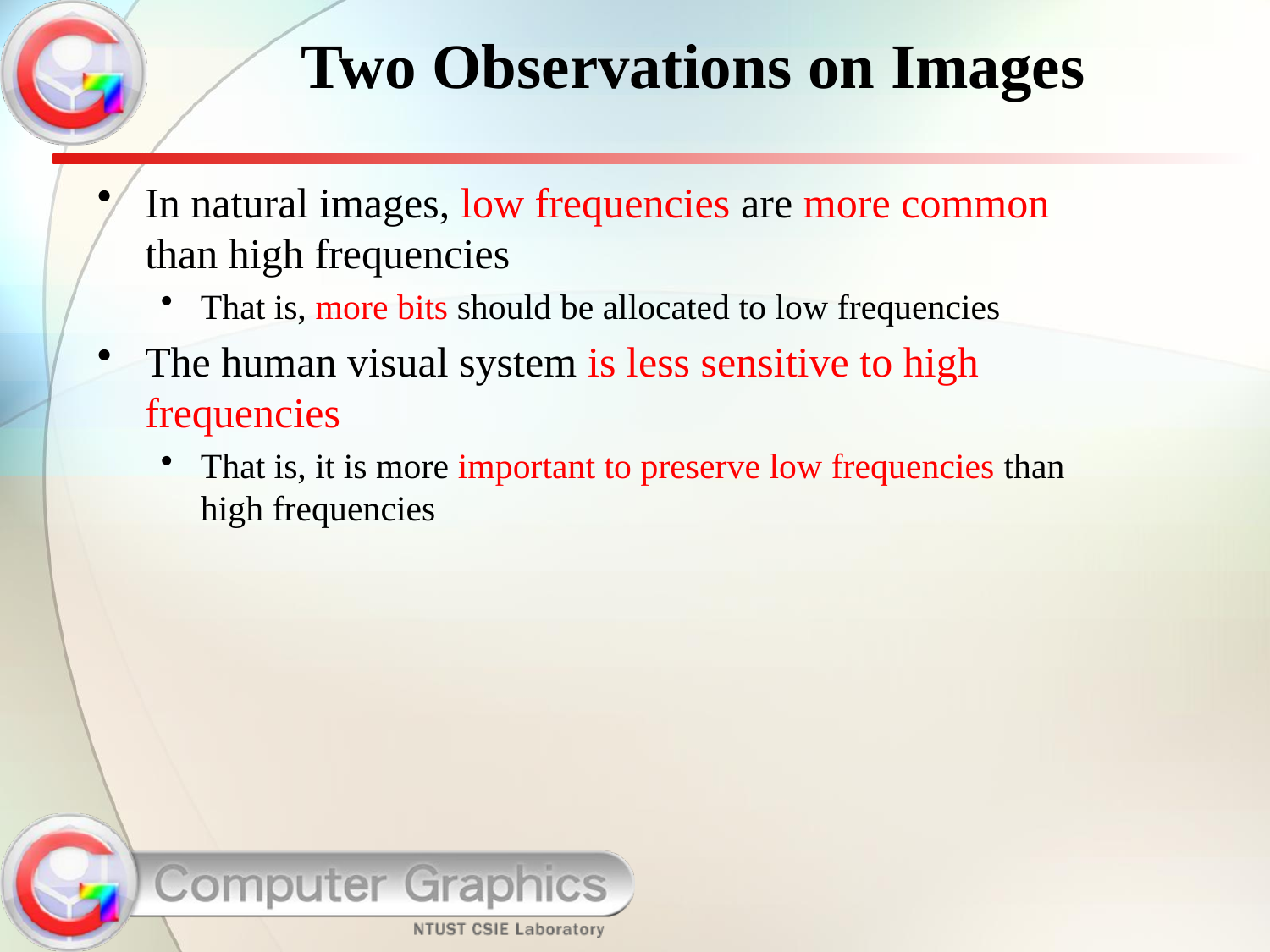

# Two Observations on Images
In natural images, low frequencies are more common than high frequencies
That is, more bits should be allocated to low frequencies
The human visual system is less sensitive to high frequencies
That is, it is more important to preserve low frequencies than high frequencies